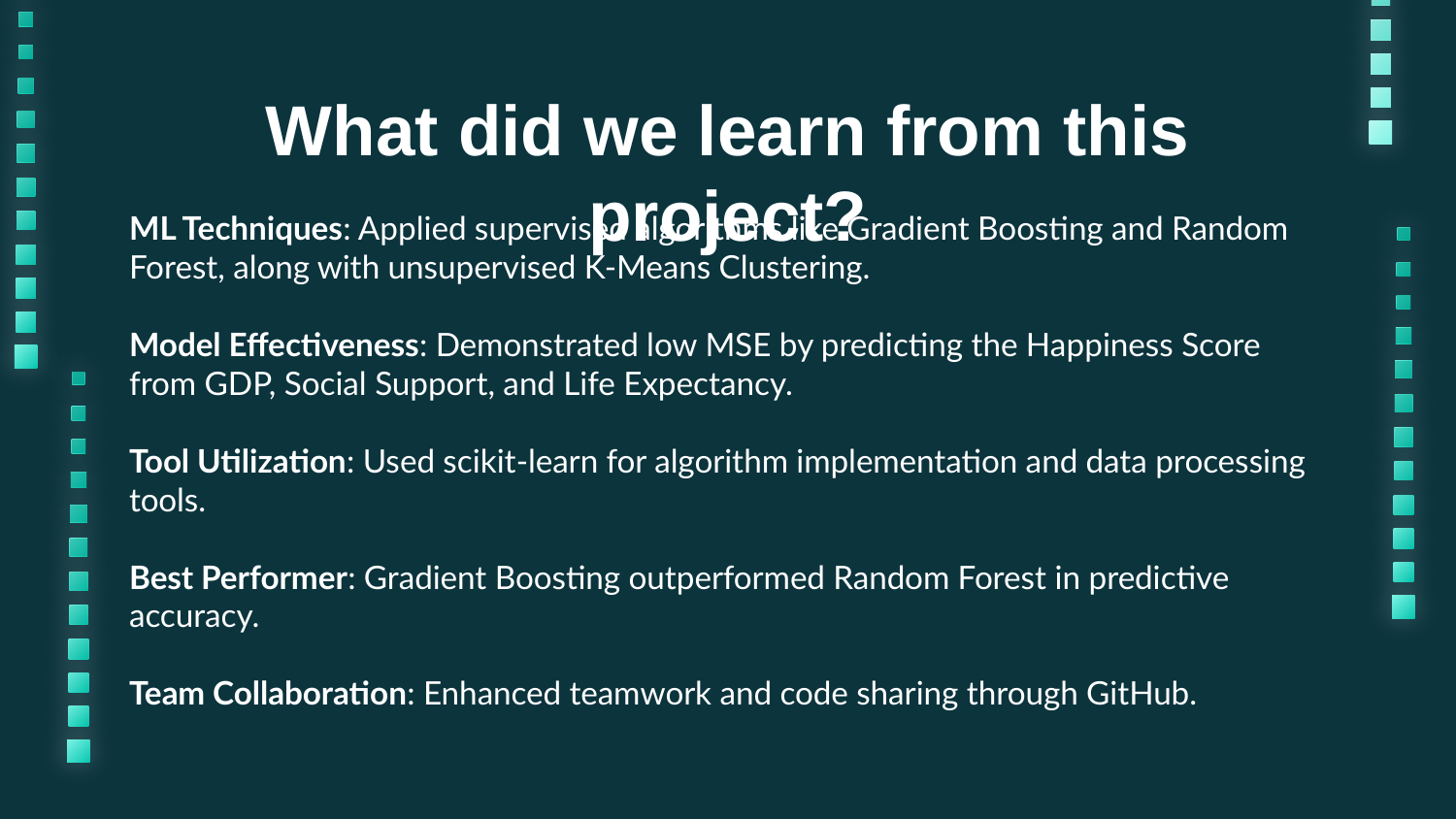

# What did we learn from this project?
ML Techniques: Applied supervised algorithms like Gradient Boosting and Random Forest, along with unsupervised K-Means Clustering.

Model Effectiveness: Demonstrated low MSE by predicting the Happiness Score from GDP, Social Support, and Life Expectancy.

Tool Utilization: Used scikit-learn for algorithm implementation and data processing tools.

Best Performer: Gradient Boosting outperformed Random Forest in predictive accuracy.

Team Collaboration: Enhanced teamwork and code sharing through GitHub.